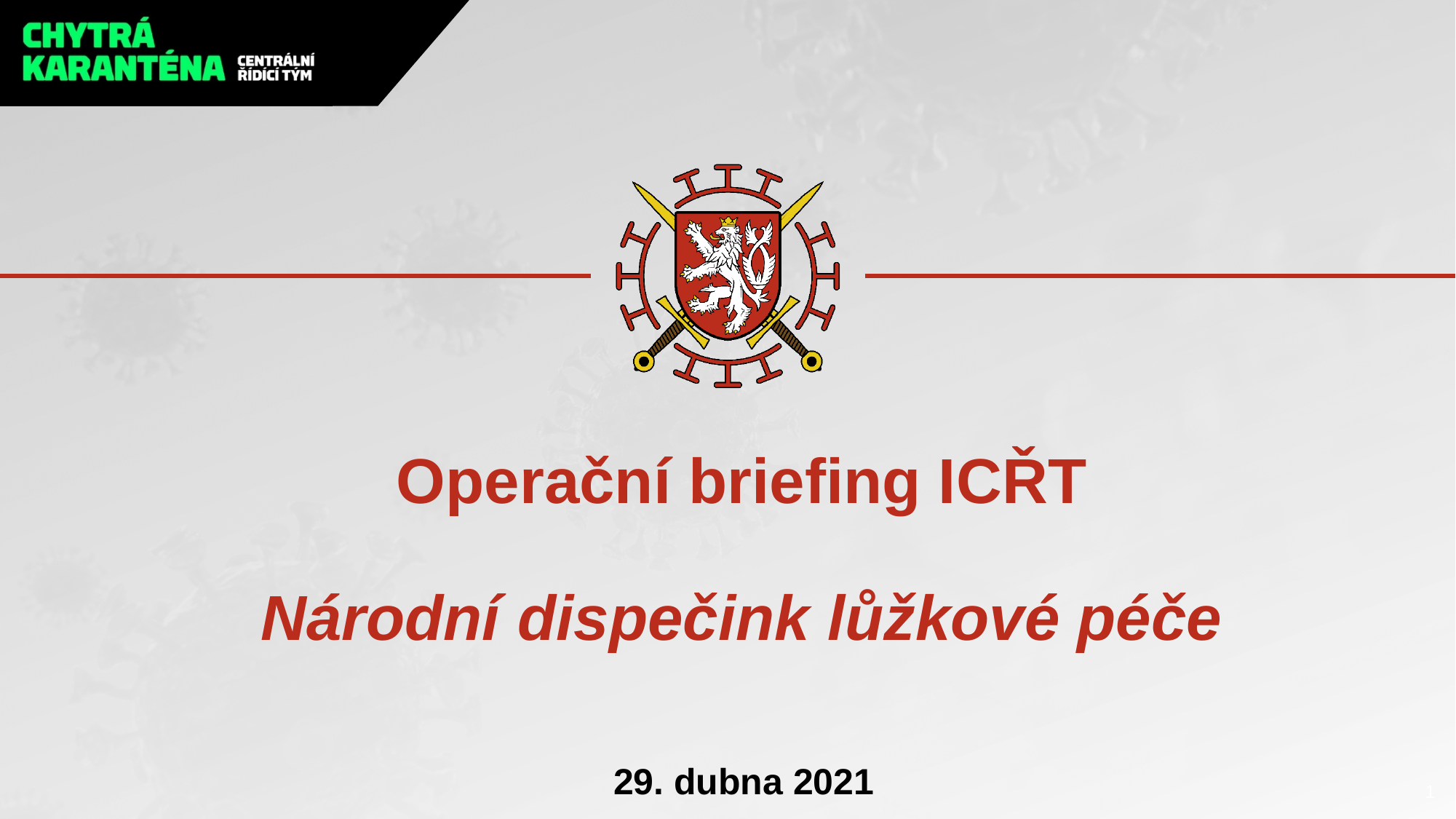

# Operační briefing ICŘT Národní dispečink lůžkové péče
29. dubna 2021
1